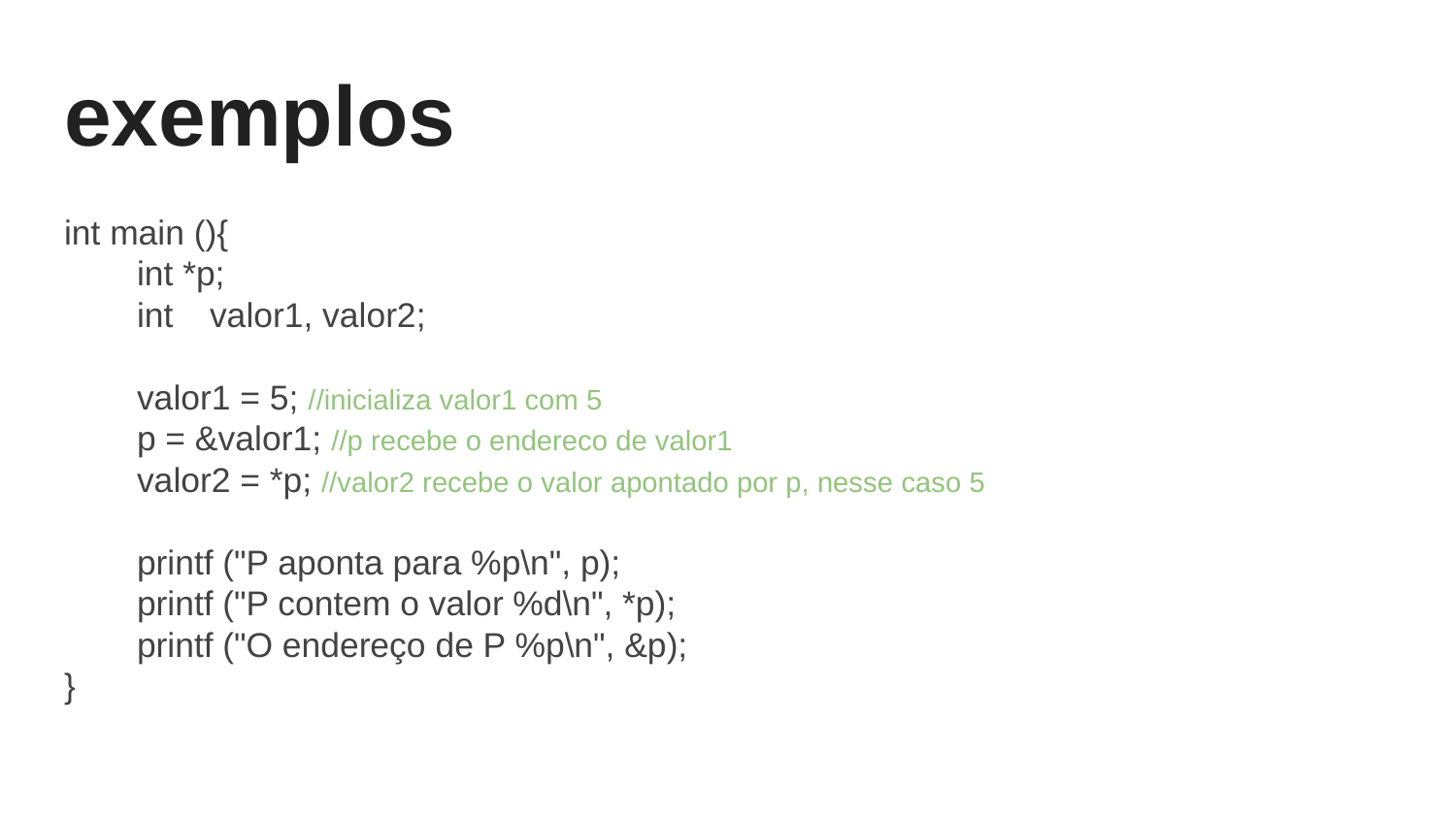

# exemplos
int main (){
int *p;
int	valor1, valor2;

valor1 = 5; //inicializa valor1 com 5
p = &valor1; //p recebe o endereco de valor1
valor2 = *p; //valor2 recebe o valor apontado por p, nesse caso 5

printf ("P aponta para %p\n", p);
printf ("P contem o valor %d\n", *p);
printf ("O endereço de P %p\n", &p);
}